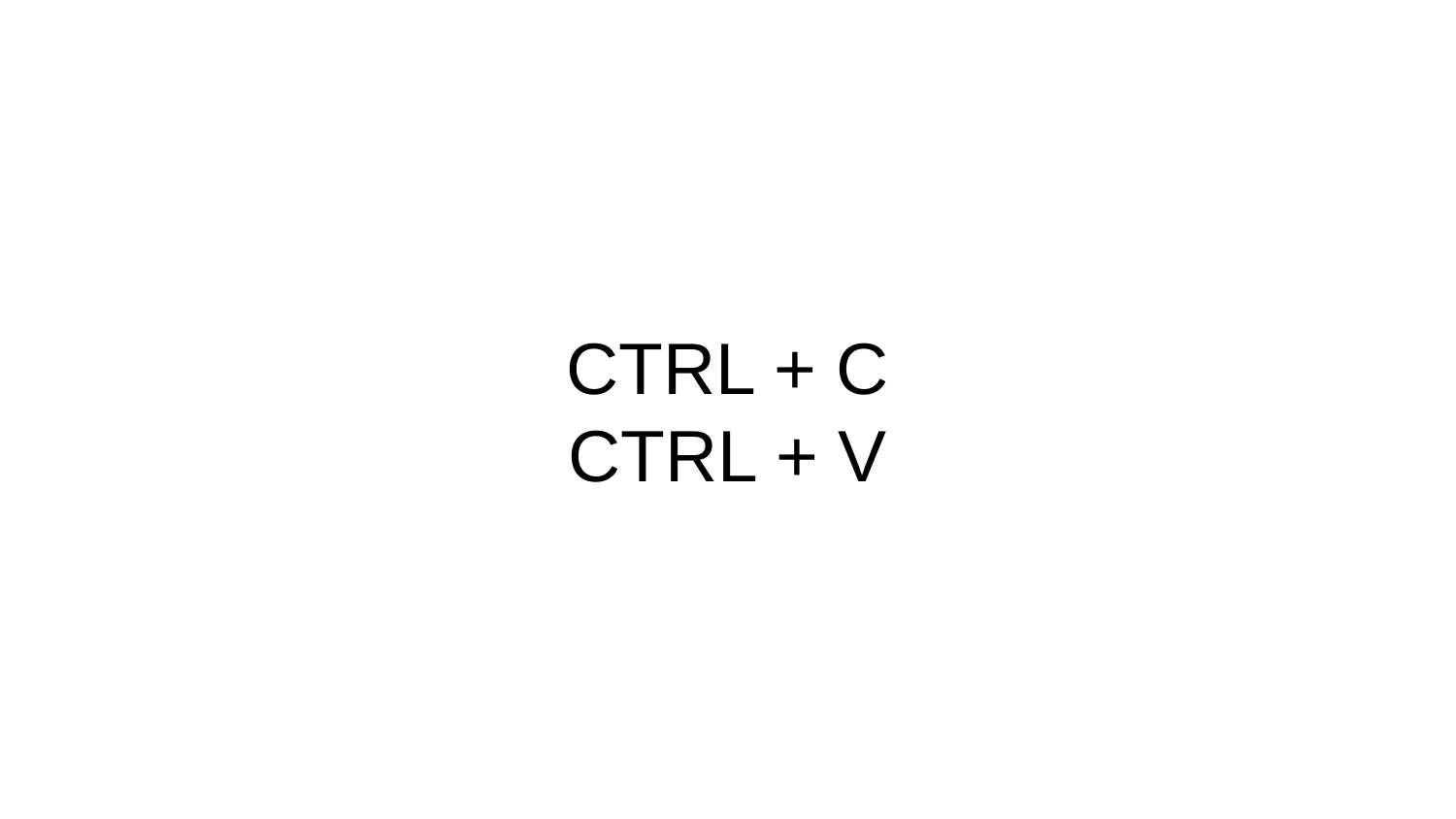

# CTRL + C
CTRL + V